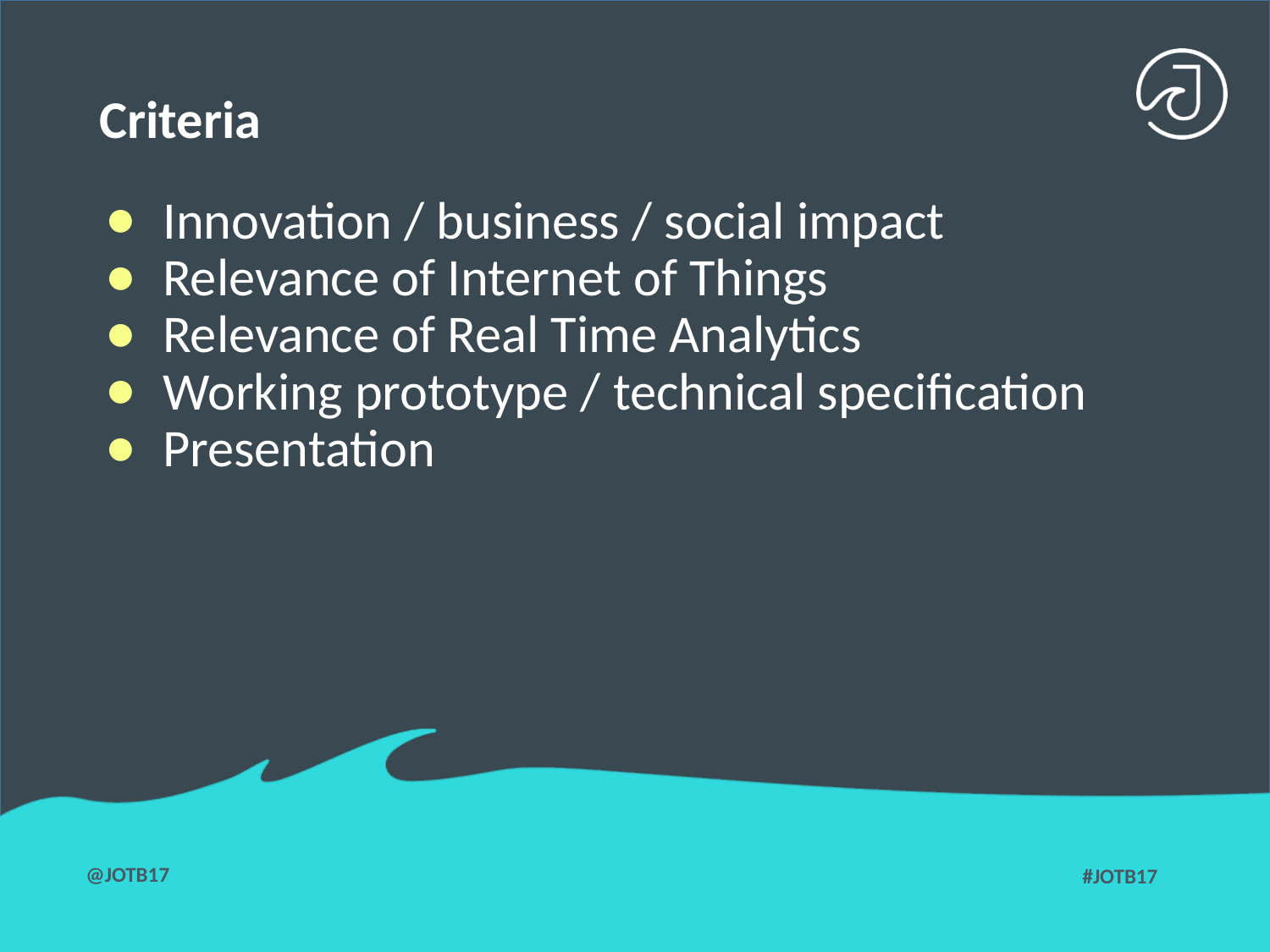

# Criteria
Innovation / business / social impact
Relevance of Internet of Things
Relevance of Real Time Analytics
Working prototype / technical specification
Presentation